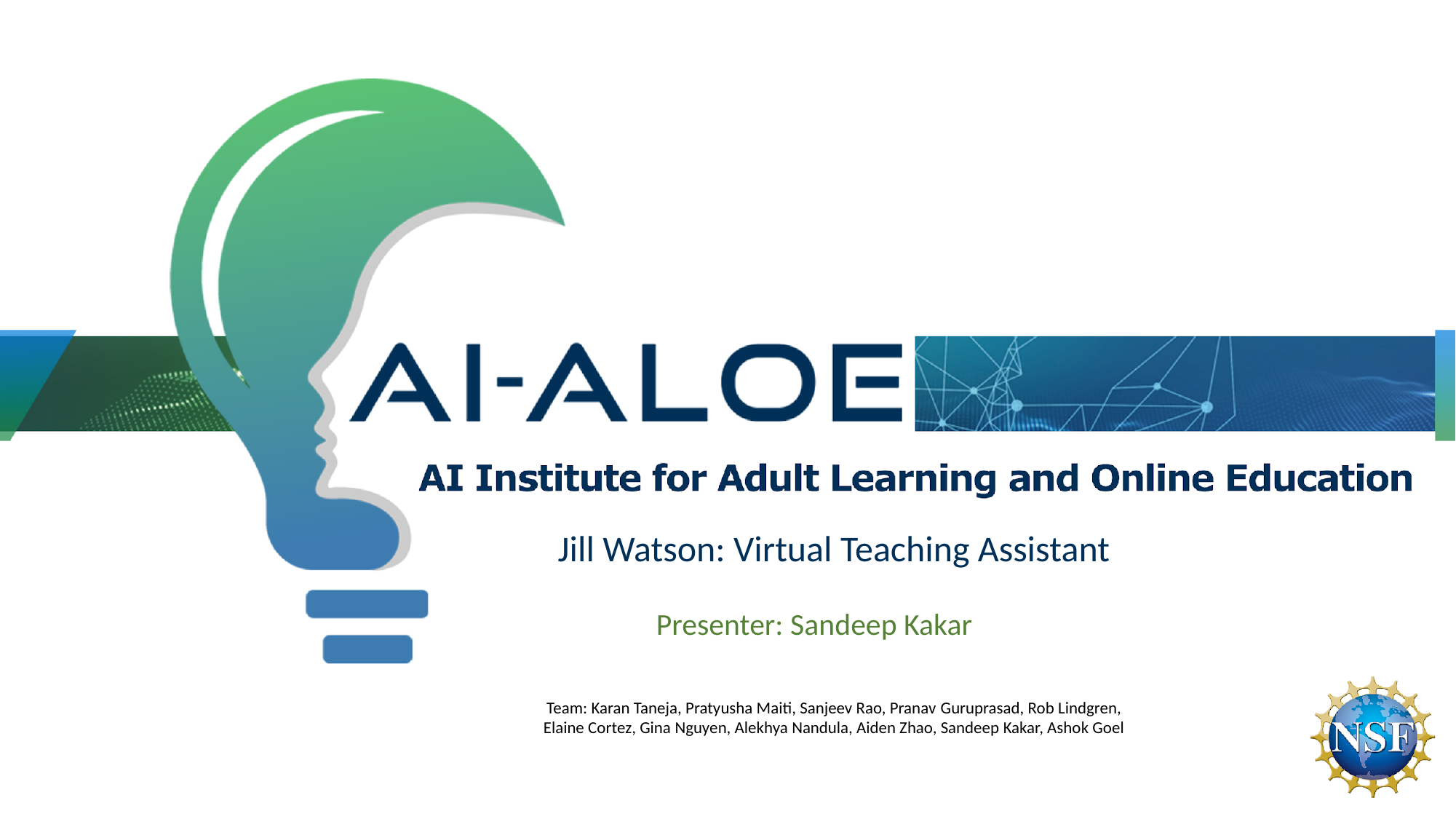

Jill Watson: Virtual Teaching Assistant
Presenter: Sandeep Kakar

Team: Karan Taneja, Pratyusha Maiti, Sanjeev Rao, Pranav Guruprasad, Rob Lindgren, Elaine Cortez, Gina Nguyen, Alekhya Nandula, Aiden Zhao, Sandeep Kakar, Ashok Goel